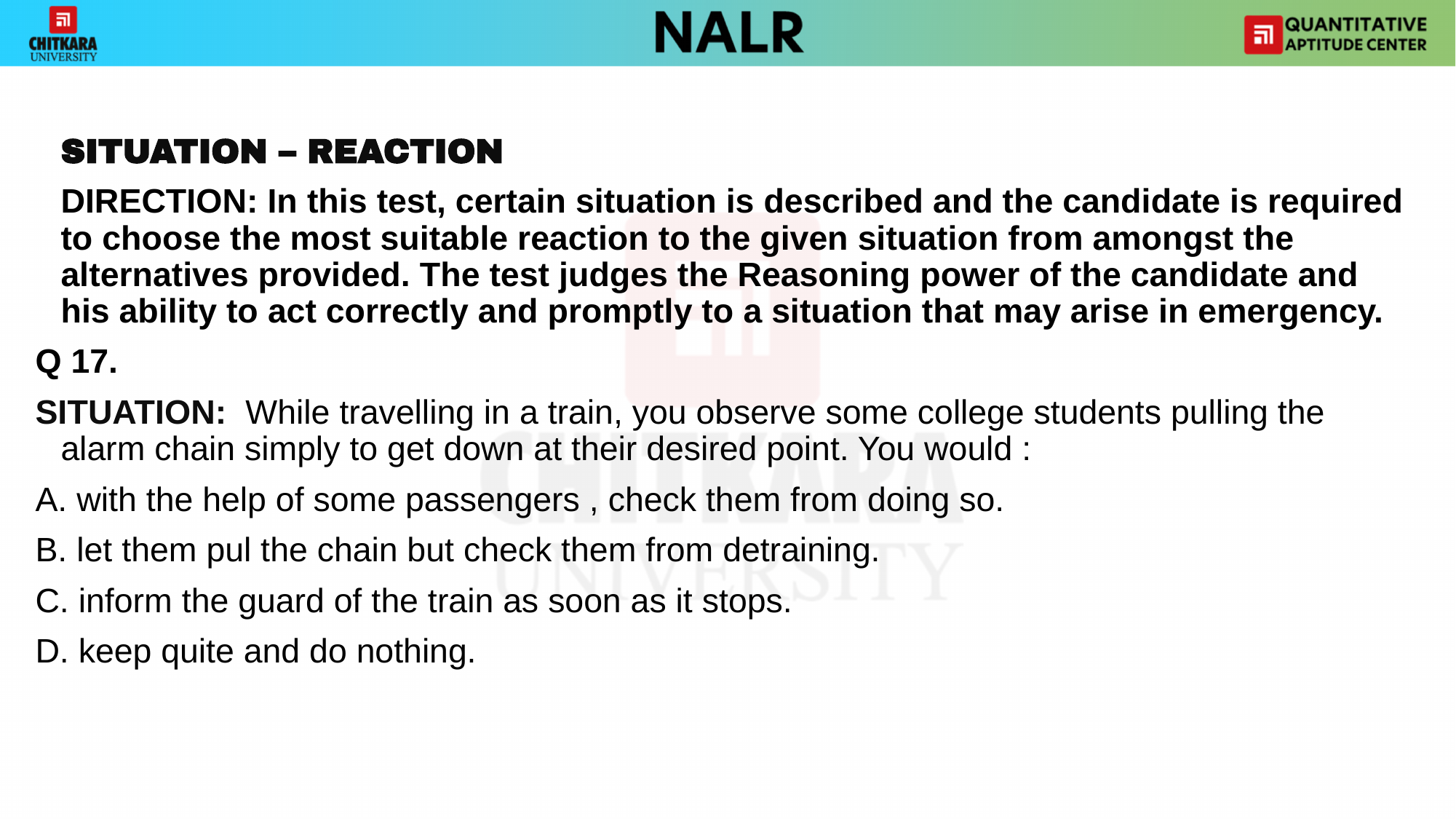

SITUATION – REACTION
 	DIRECTION: In this test, certain situation is described and the candidate is required to choose the most suitable reaction to the given situation from amongst the alternatives provided. The test judges the Reasoning power of the candidate and his ability to act correctly and promptly to a situation that may arise in emergency.
Q 17.
SITUATION:  While travelling in a train, you observe some college students pulling the alarm chain simply to get down at their desired point. You would :
A. with the help of some passengers , check them from doing so.
B. let them pul the chain but check them from detraining.
C. inform the guard of the train as soon as it stops.
D. keep quite and do nothing.